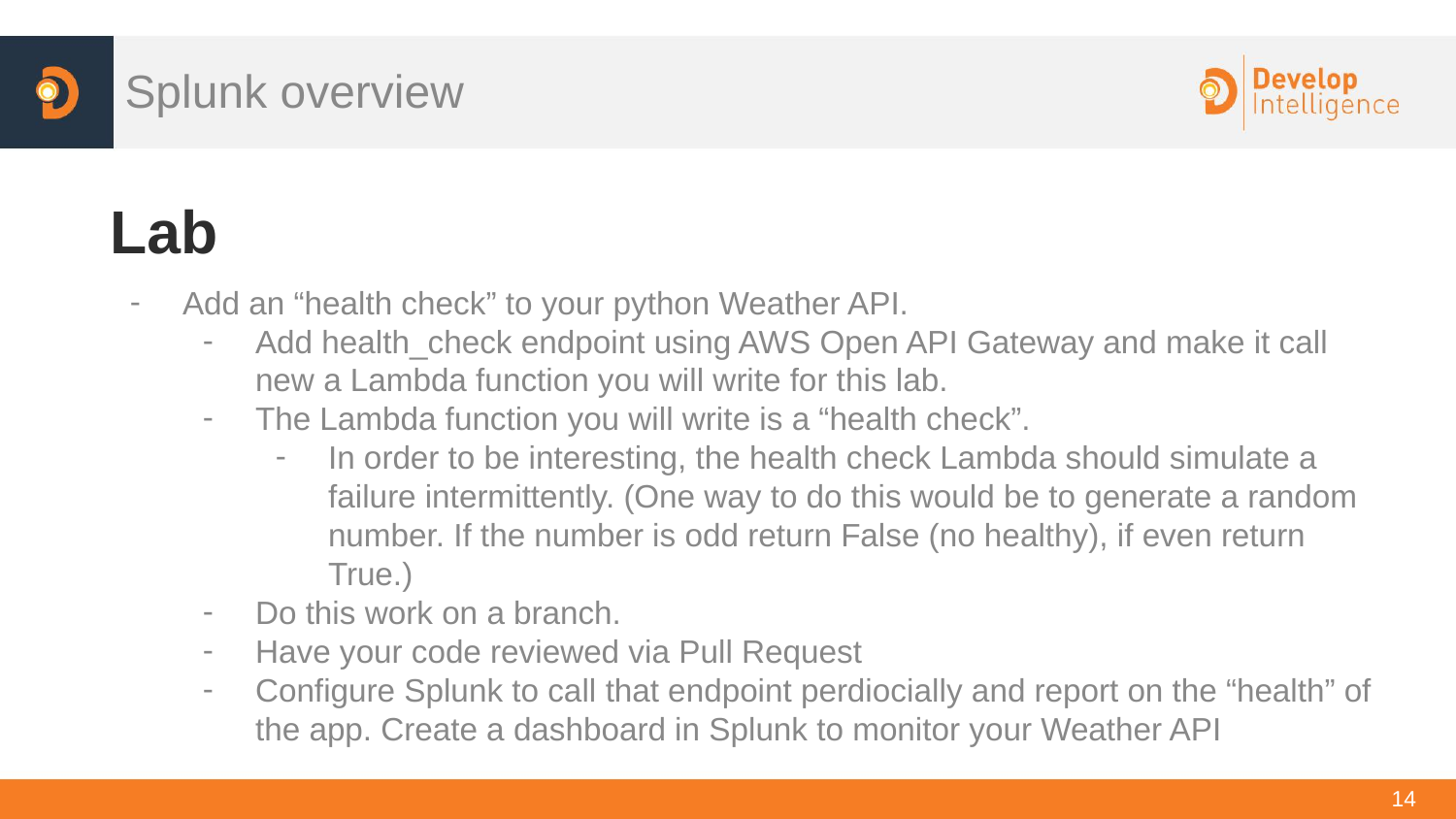

# Splunk overview
Lab
Add an “health check” to your python Weather API.
Add health_check endpoint using AWS Open API Gateway and make it call new a Lambda function you will write for this lab.
The Lambda function you will write is a “health check”.
In order to be interesting, the health check Lambda should simulate a failure intermittently. (One way to do this would be to generate a random number. If the number is odd return False (no healthy), if even return True.)
Do this work on a branch.
Have your code reviewed via Pull Request
Configure Splunk to call that endpoint perdiocially and report on the “health” of the app. Create a dashboard in Splunk to monitor your Weather API

14